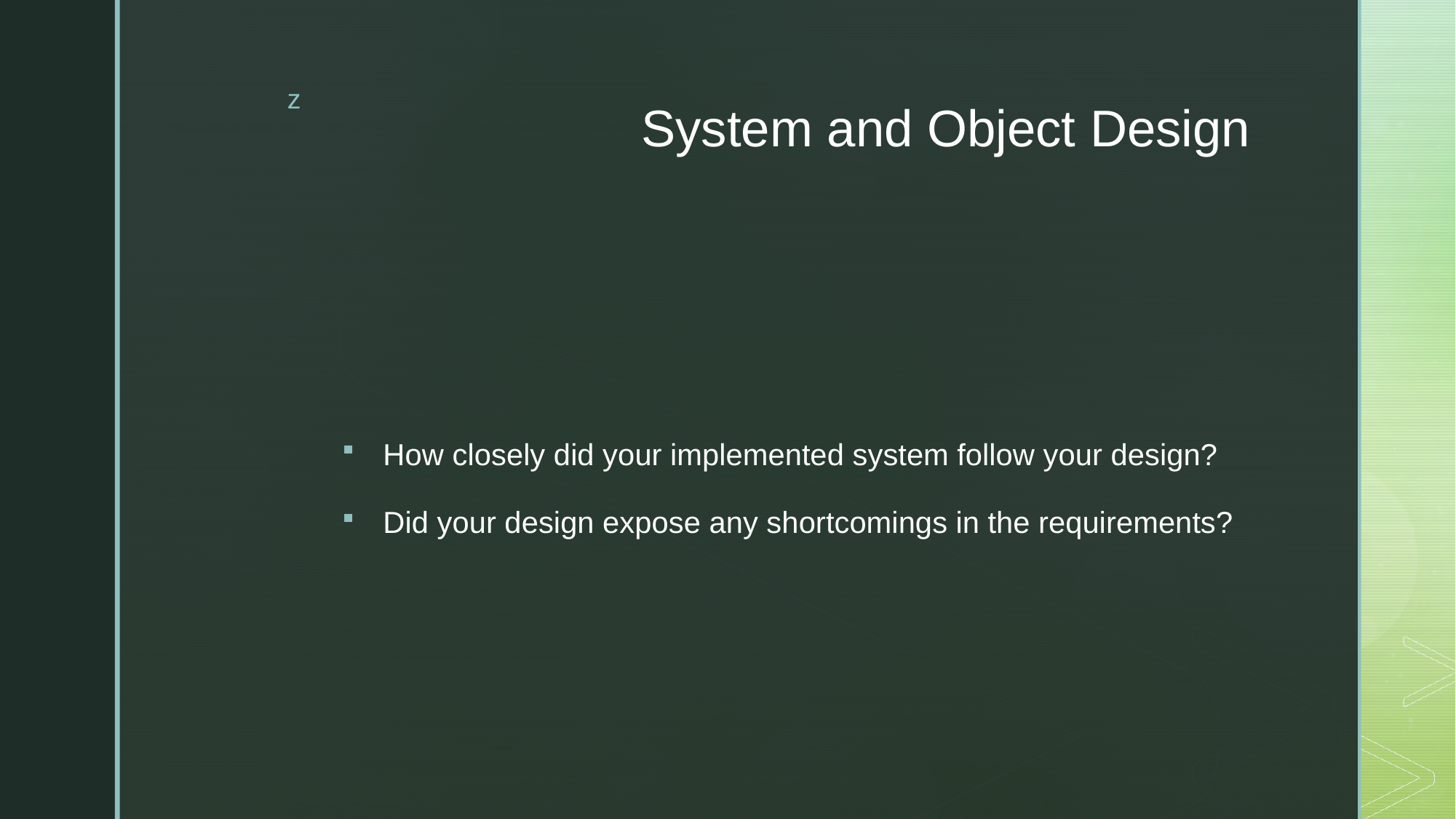

# System and Object Design
How closely did your implemented system follow your design?
Did your design expose any shortcomings in the requirements?